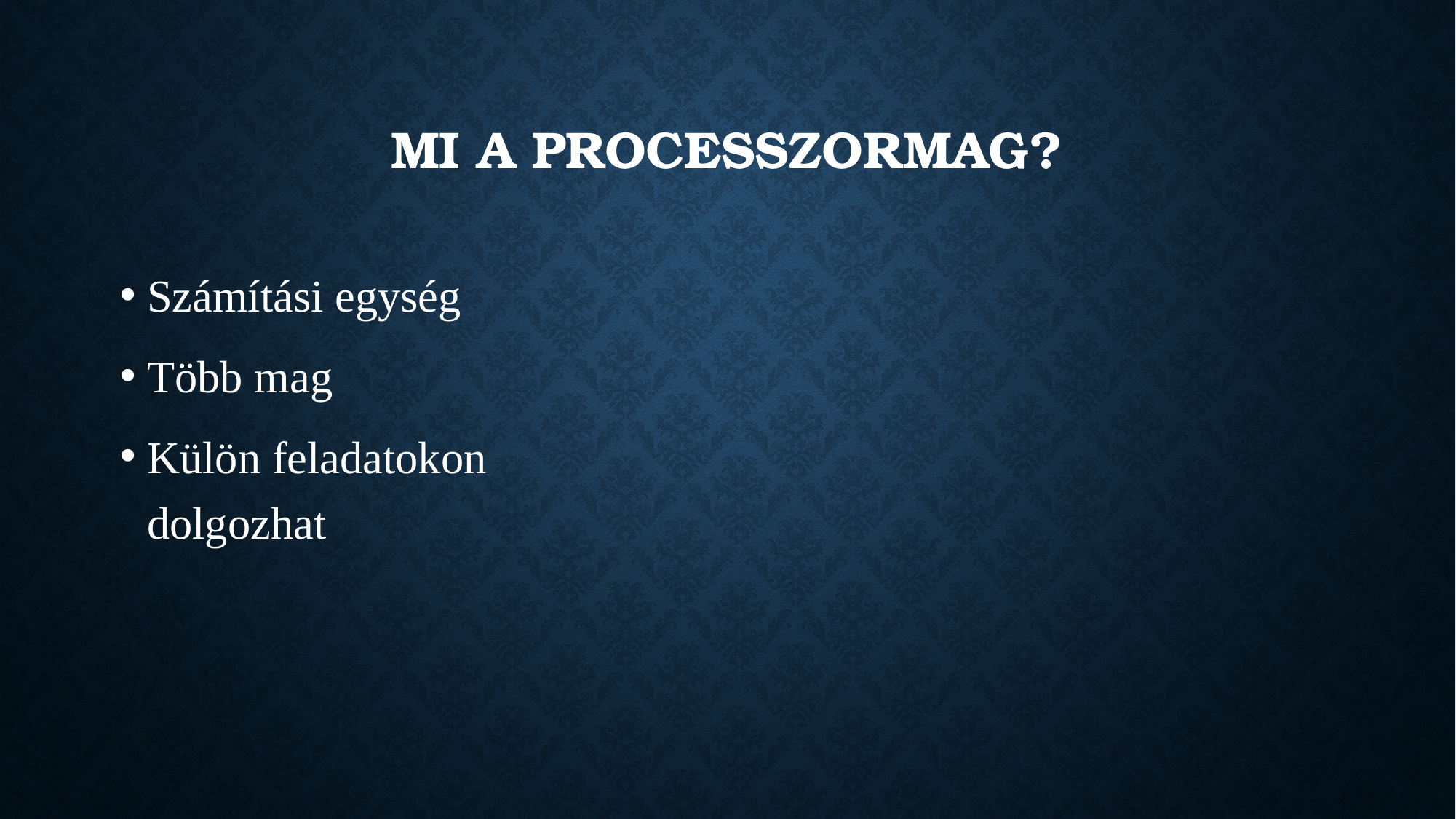

# Mi a processzormag?
Számítási egység
Több mag
Külön feladatokon dolgozhat